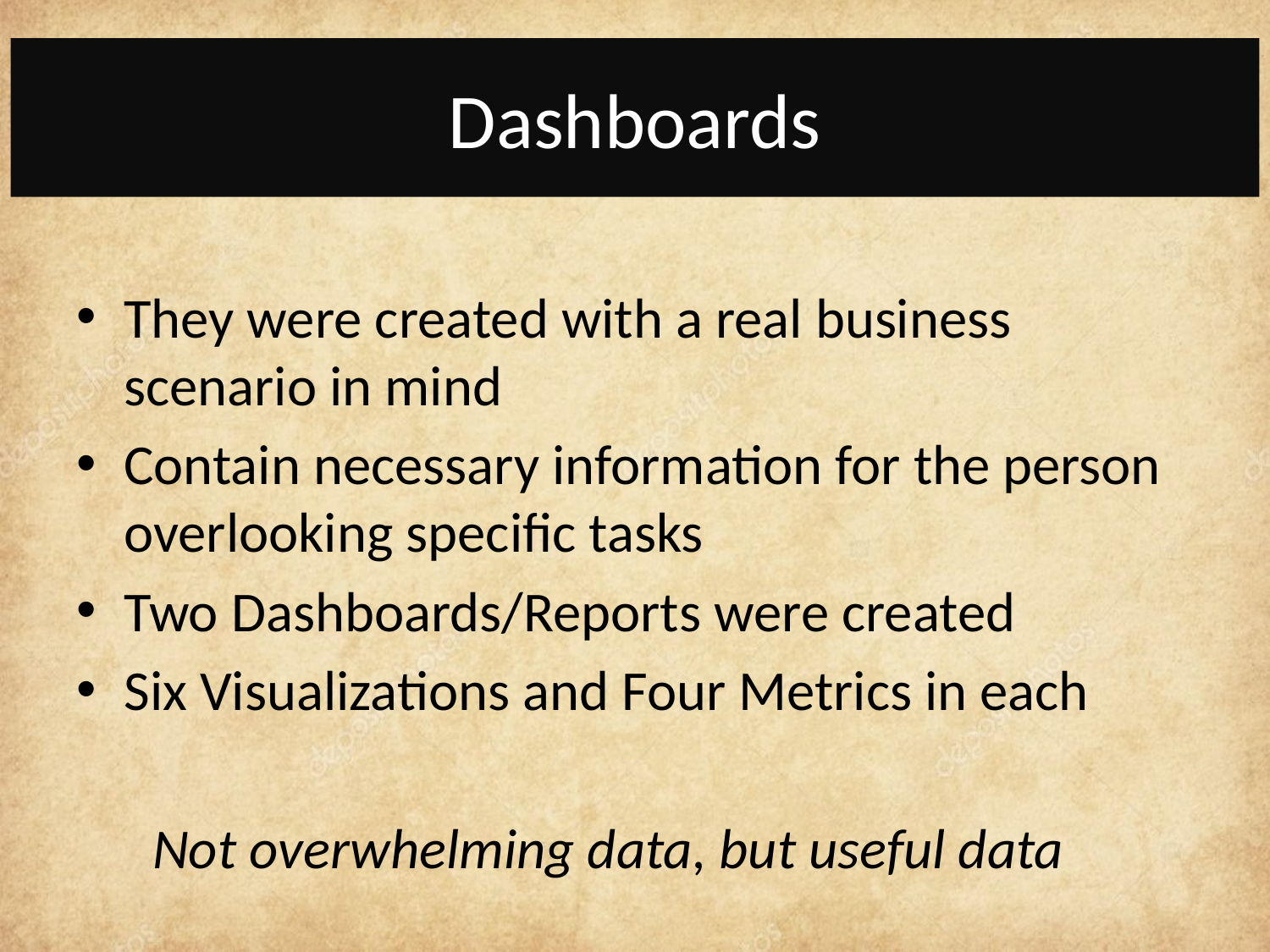

# Dashboards
They were created with a real business scenario in mind
Contain necessary information for the person overlooking specific tasks
Two Dashboards/Reports were created
Six Visualizations and Four Metrics in each

      Not overwhelming data, but useful data